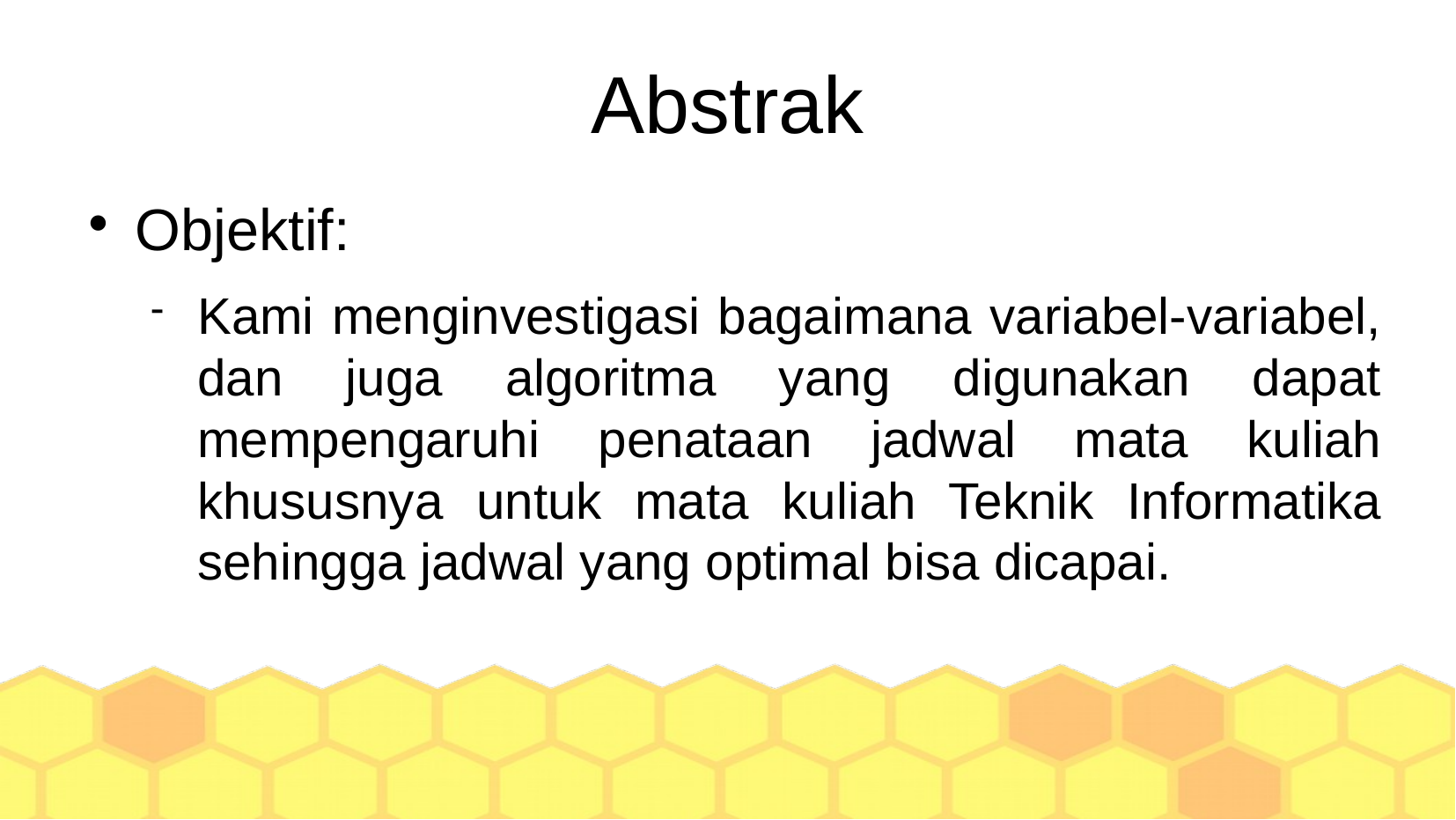

Abstrak
Objektif:
Kami menginvestigasi bagaimana variabel-variabel, dan juga algoritma yang digunakan dapat mempengaruhi penataan jadwal mata kuliah khususnya untuk mata kuliah Teknik Informatika sehingga jadwal yang optimal bisa dicapai.